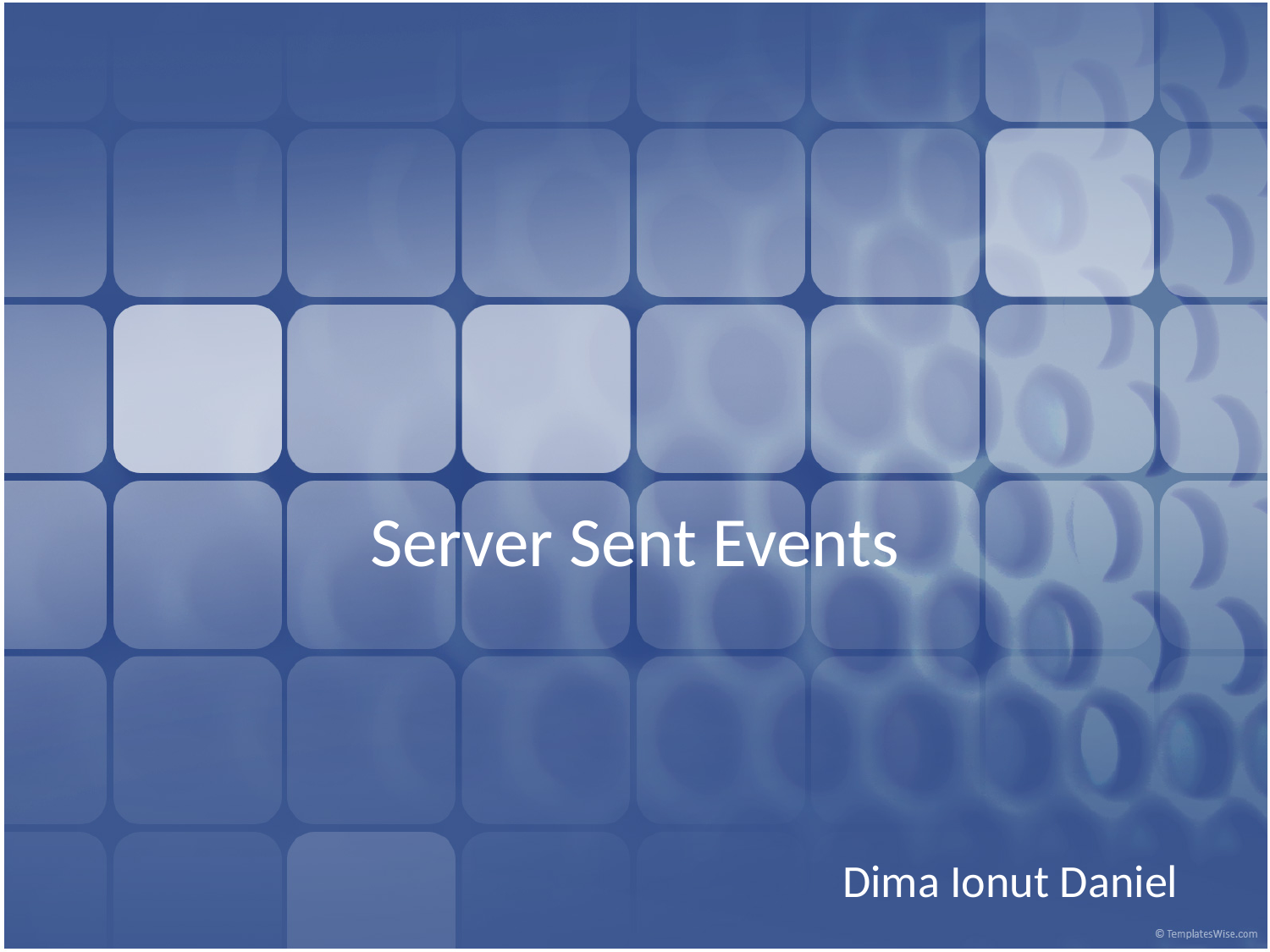

# Server Sent Events
Dima Ionut Daniel